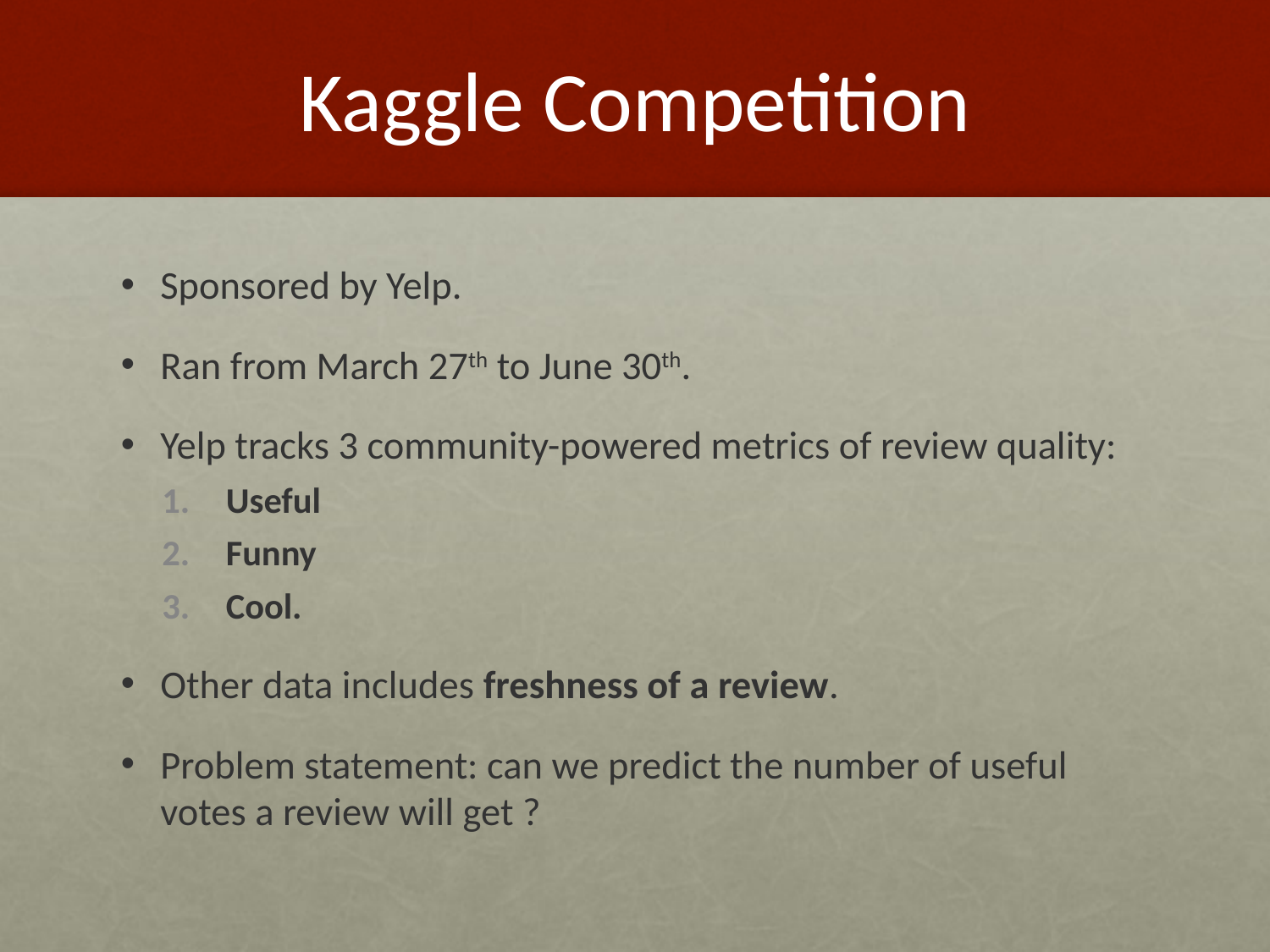

# Kaggle Competition
Sponsored by Yelp.
Ran from March 27th to June 30th.
Yelp tracks 3 community-powered metrics of review quality:
Useful
Funny
Cool.
Other data includes freshness of a review.
Problem statement: can we predict the number of useful votes a review will get ?